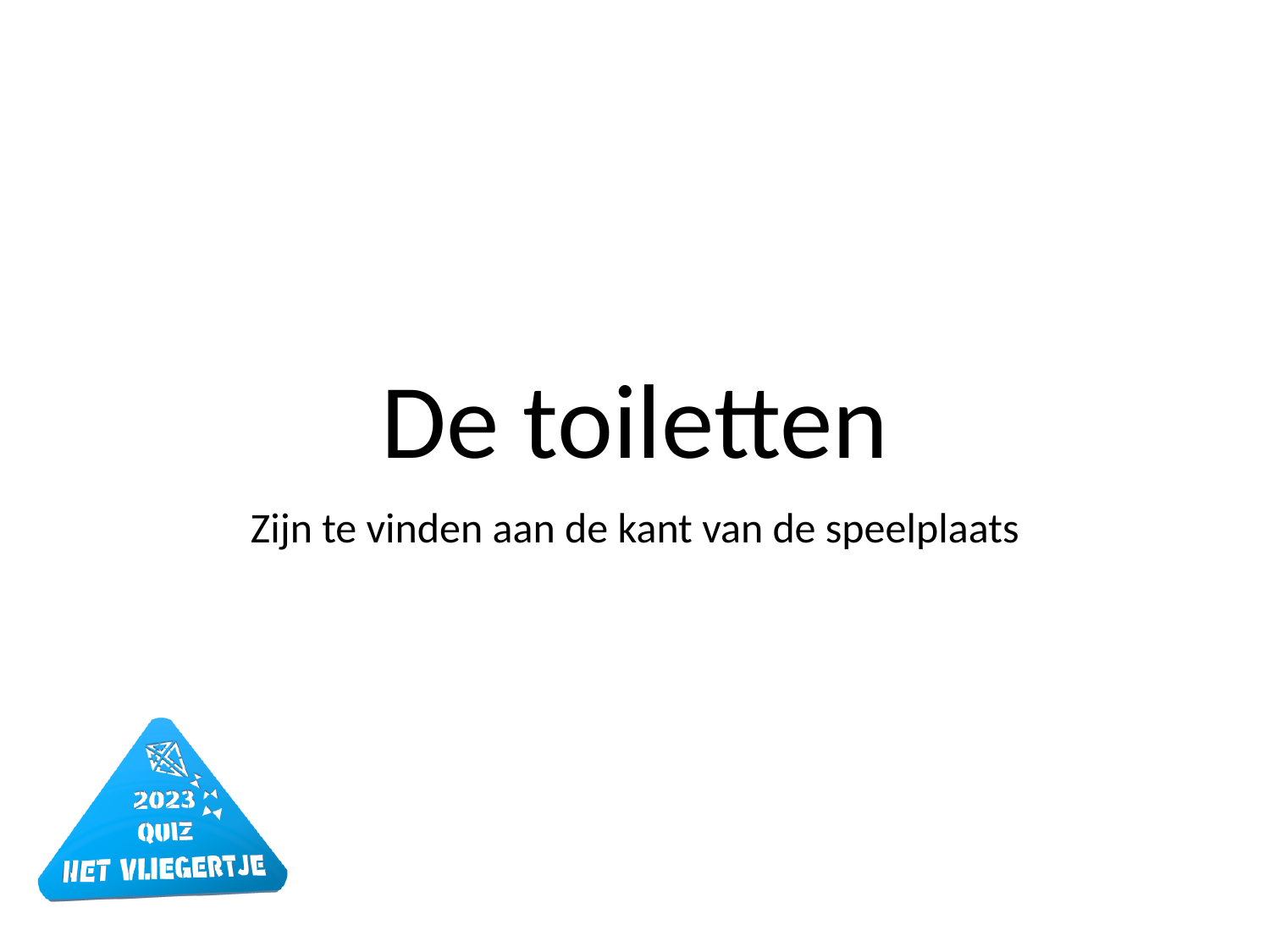

# De toiletten
Zijn te vinden aan de kant van de speelplaats